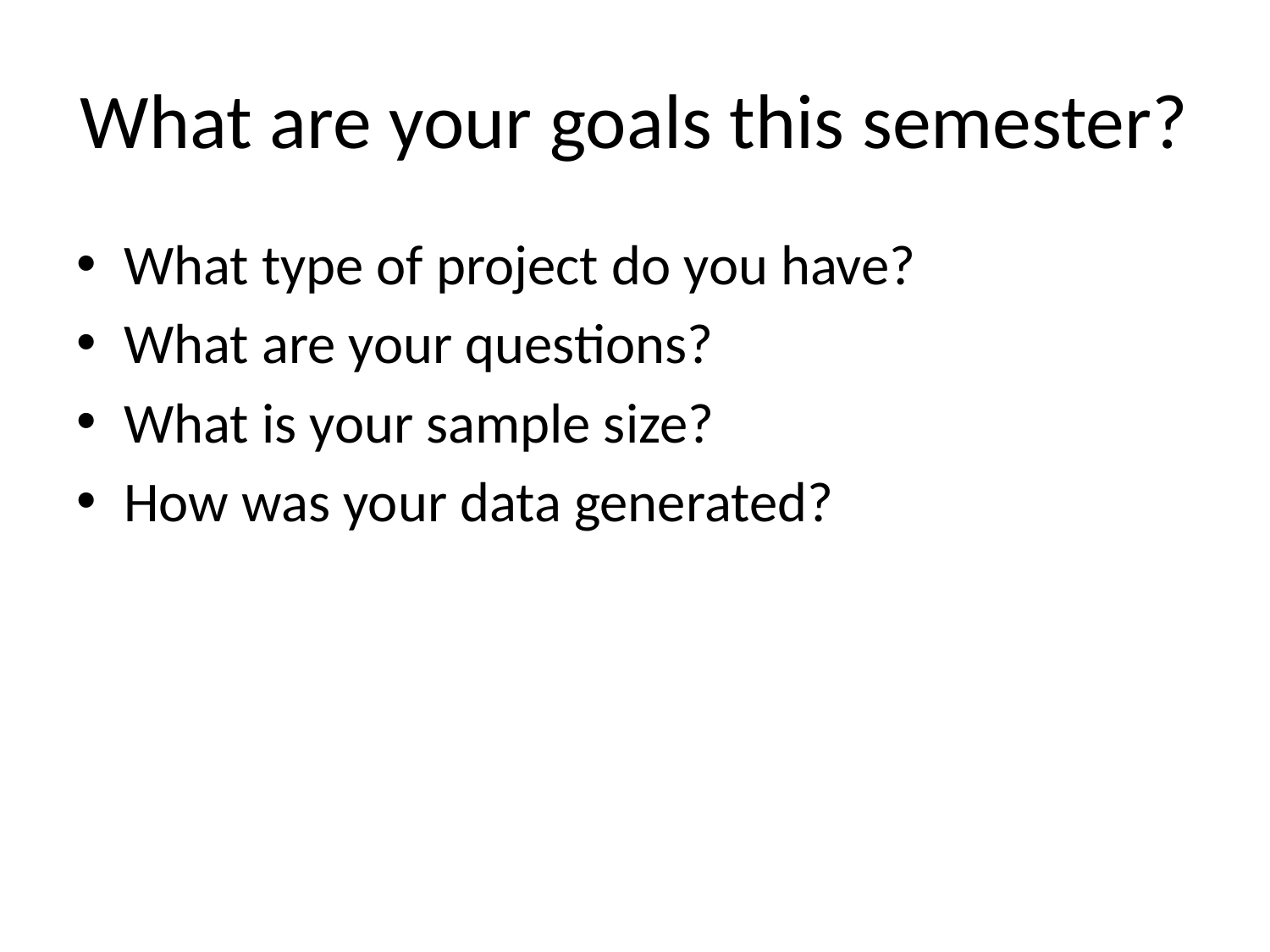

# What are your goals this semester?
What type of project do you have?
What are your questions?
What is your sample size?
How was your data generated?